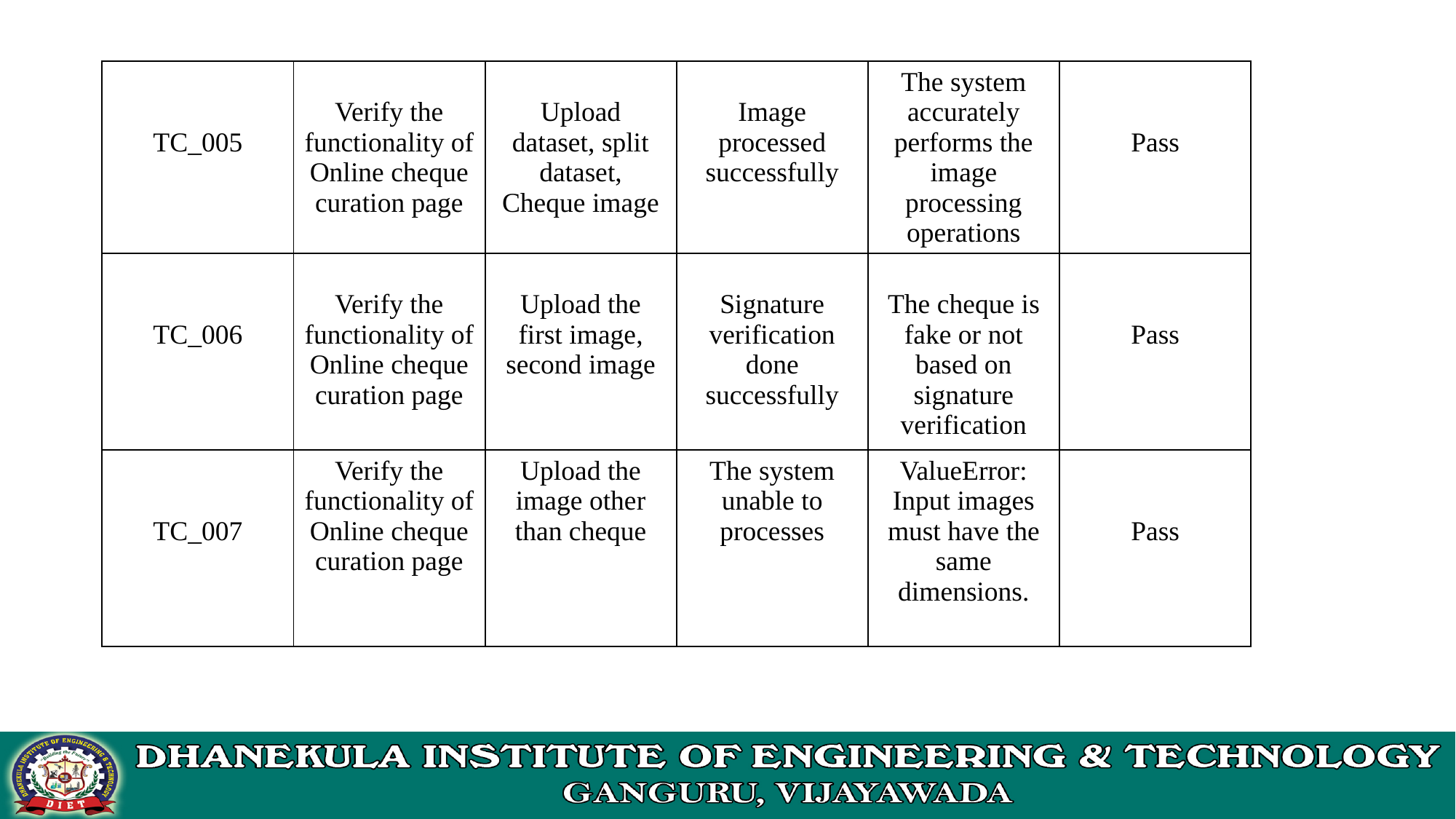

| TC\_005 | Verify the functionality of Online cheque curation page | Upload dataset, split dataset, Cheque image | Image processed successfully | The system accurately performs the image processing operations | Pass |
| --- | --- | --- | --- | --- | --- |
| TC\_006 | Verify the functionality of Online cheque curation page | Upload the first image, second image | Signature verification done successfully | The cheque is fake or not based on signature verification | Pass |
| TC\_007 | Verify the functionality of Online cheque curation page | Upload the image other than cheque | The system unable to processes | ValueError: Input images must have the same dimensions. | Pass |